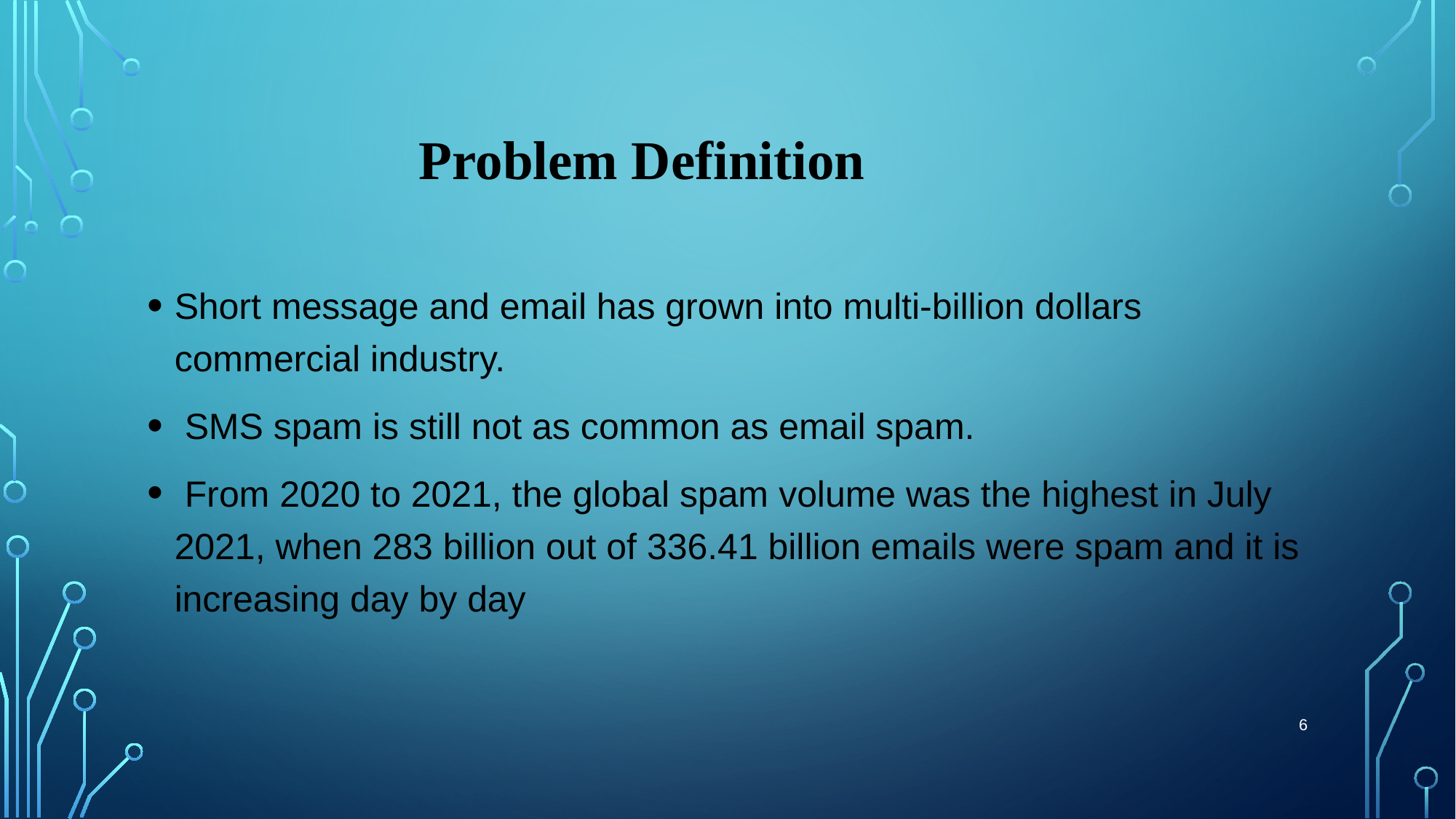

# Problem Definition
Short message and email has grown into multi-billion dollars commercial industry.
 SMS spam is still not as common as email spam.
 From 2020 to 2021, the global spam volume was the highest in July 2021, when 283 billion out of 336.41 billion emails were spam and it is increasing day by day
6